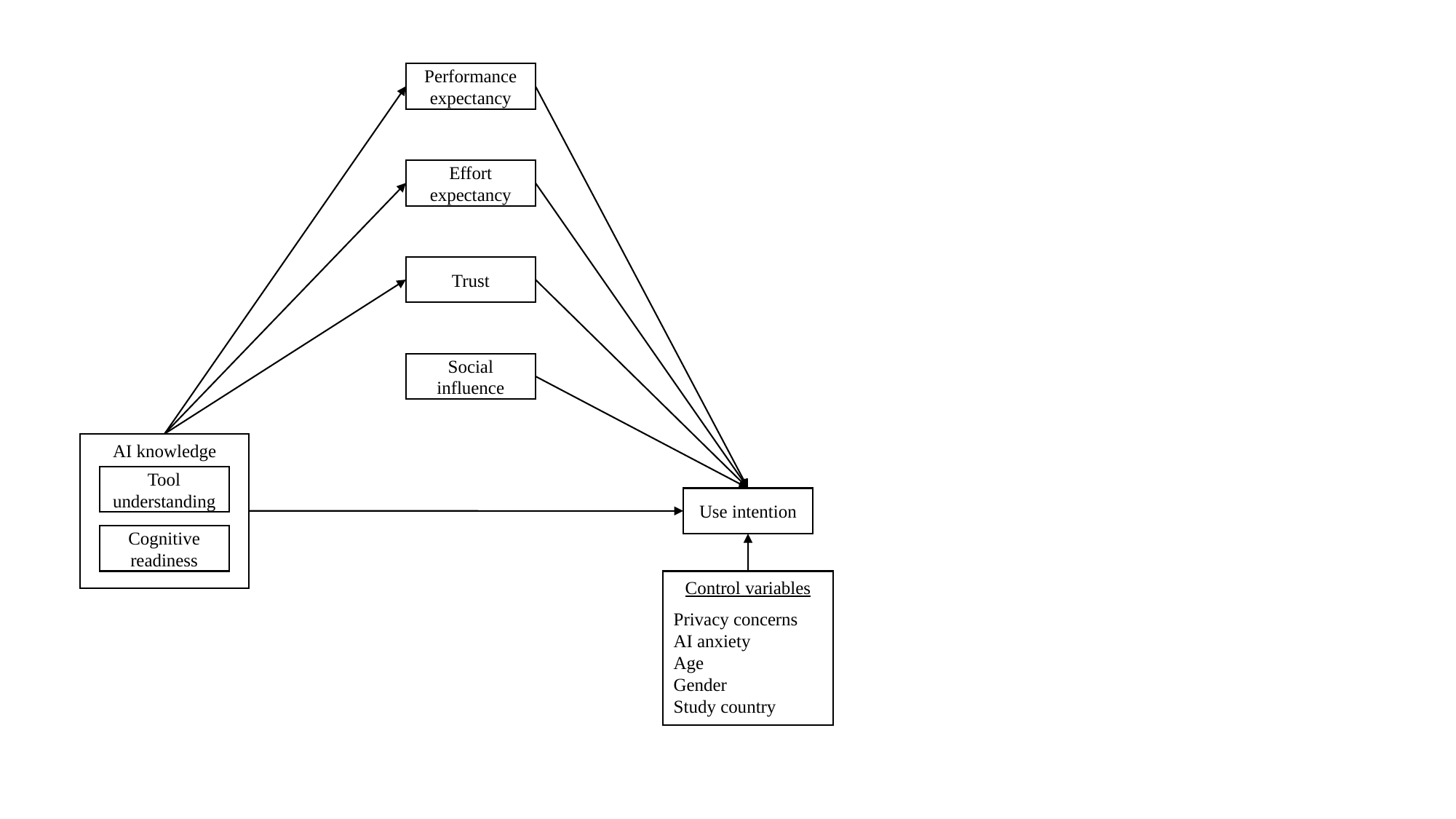

Performance expectancy
Effort expectancy
Trust
Social influence
AI knowledge
Tool understanding
Use intention
Cognitive readiness
Control variables
Privacy concerns
AI anxiety
Age
Gender
Study country